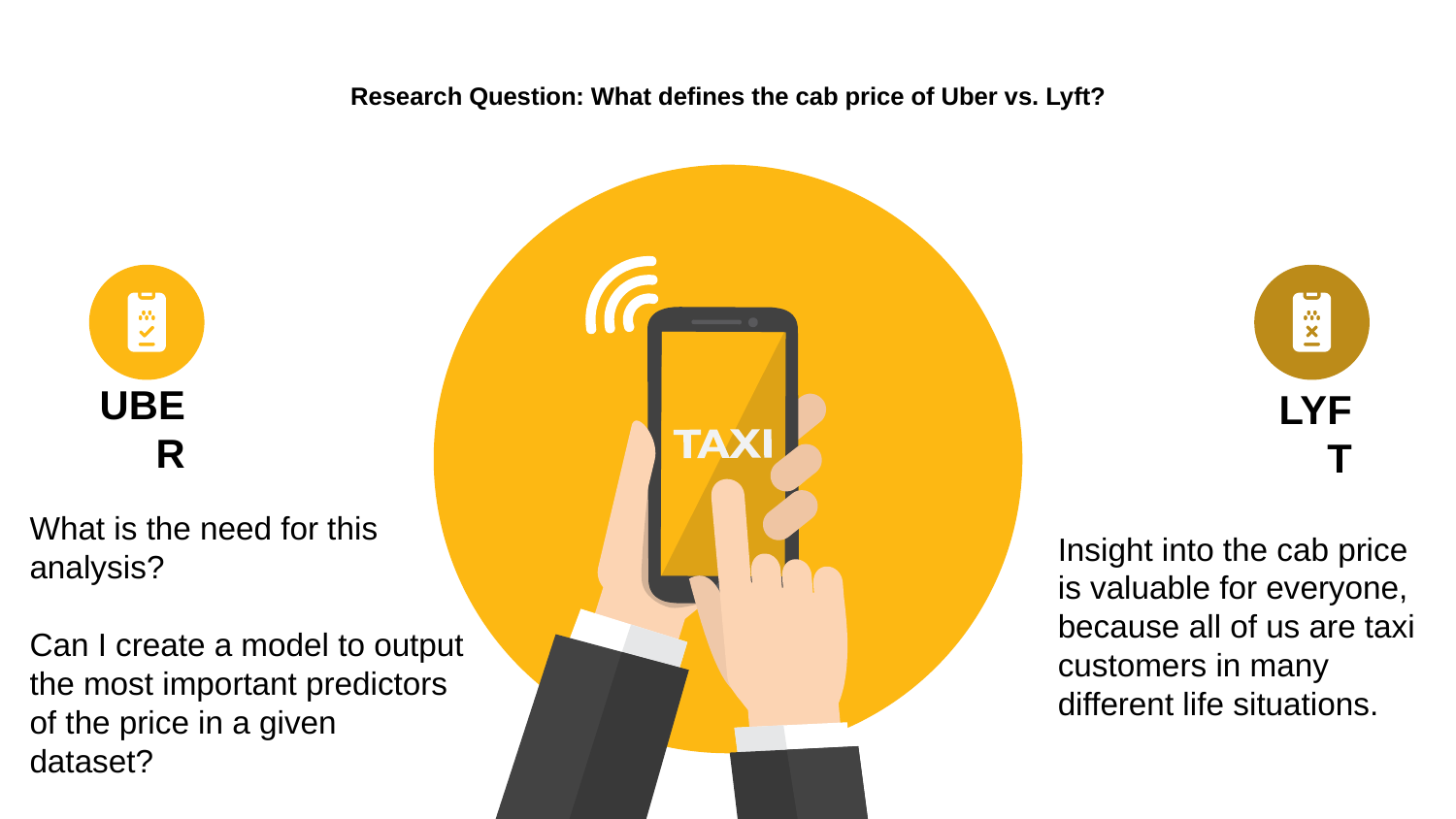

# Research Question: What defines the cab price of Uber vs. Lyft?

UBER
LYFT
What is the need for this analysis?

Can I create a model to output the most important predictors of the price in a given dataset?
Insight into the cab price is valuable for everyone, because all of us are taxi customers in many different life situations.